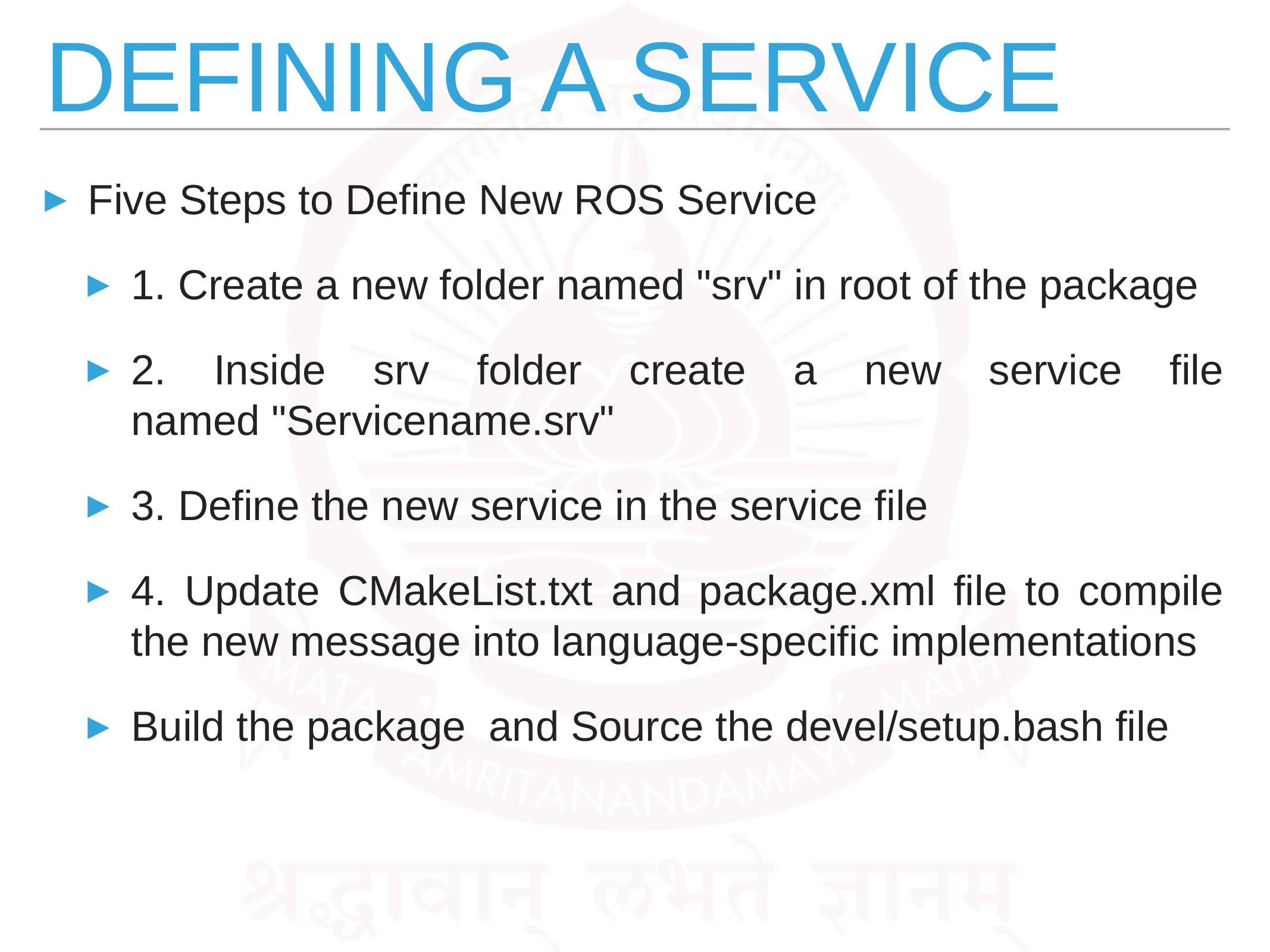

# Defining A service
Five Steps to Define New ROS Service
1. Create a new folder named "srv" in root of the package
2. Inside srv folder create a new service file named "Servicename.srv"
3. Define the new service in the service file
4. Update CMakeList.txt and package.xml file to compile the new message into language-specific implementations
Build the package  and Source the devel/setup.bash file